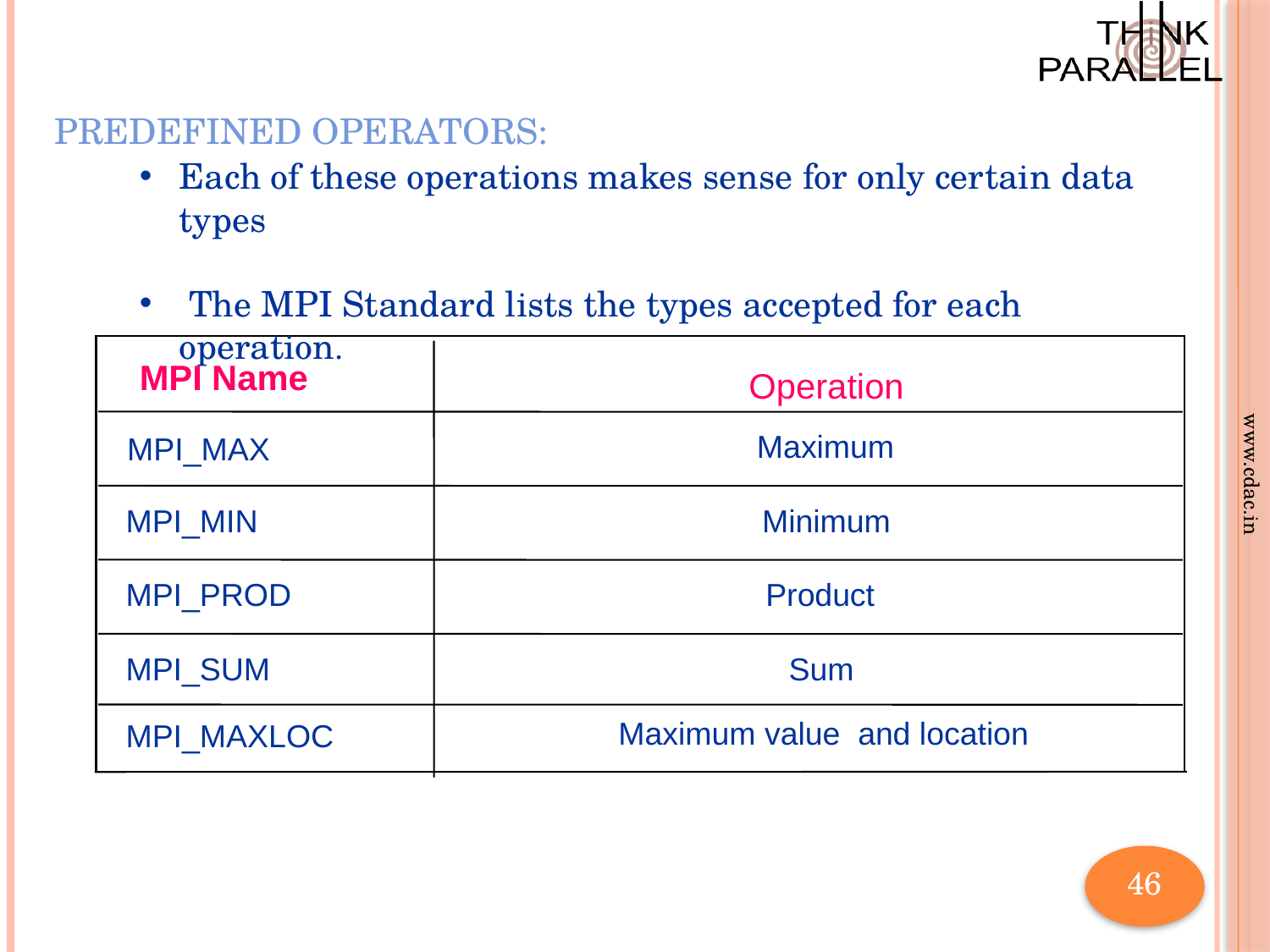

Predefined Operators:
Each of these operations makes sense for only certain data types

 The MPI Standard lists the types accepted for each operation.

MPI Name
Operation

Maximum
MPI_MAX

 MPI_MIN
Minimum

 MPI_PROD
Product

 MPI_SUM
Sum

Maximum value  and location
 MPI_MAXLOC